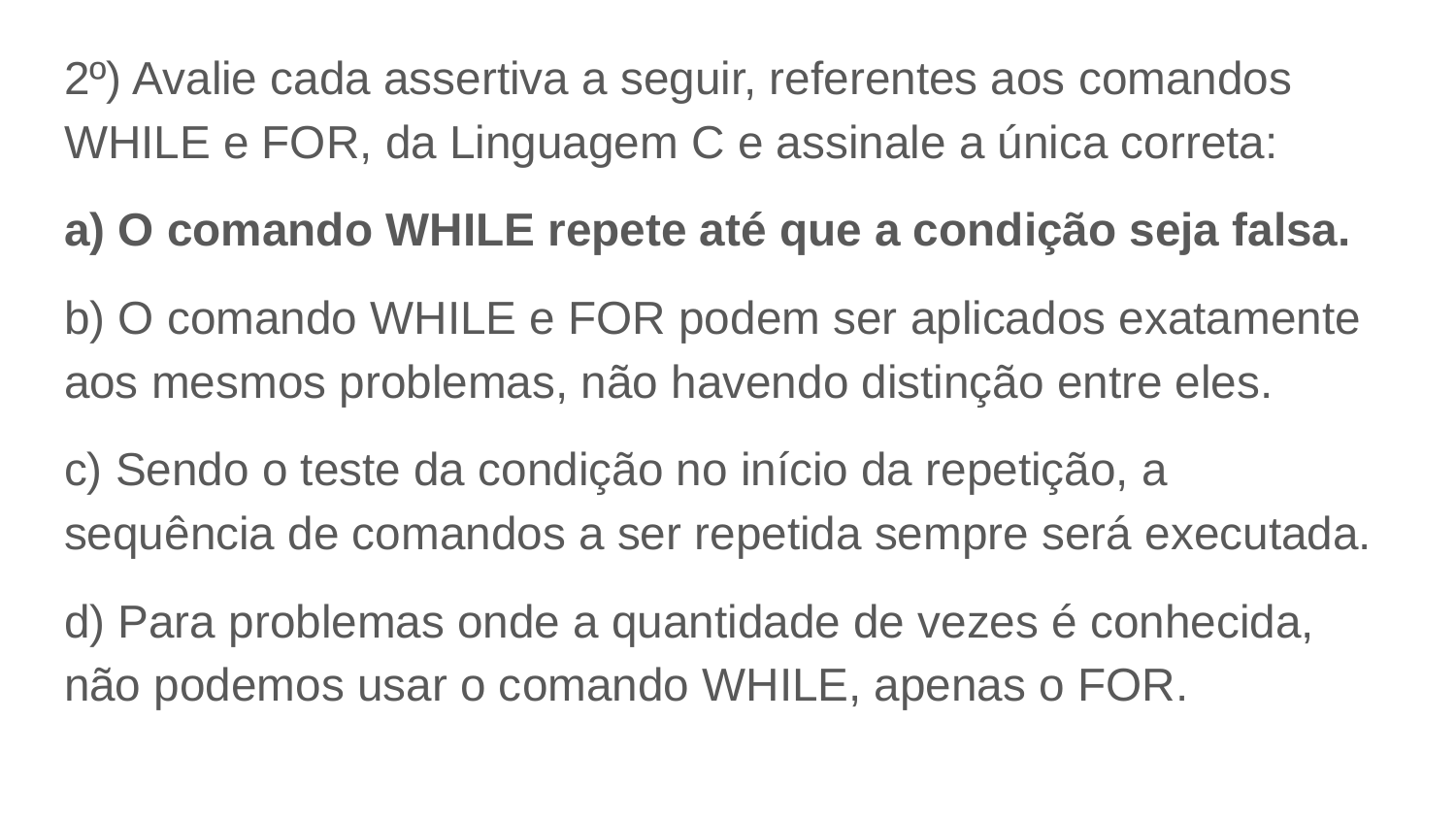

2º) Avalie cada assertiva a seguir, referentes aos comandos WHILE e FOR, da Linguagem C e assinale a única correta:
a) O comando WHILE repete até que a condição seja falsa.
b) O comando WHILE e FOR podem ser aplicados exatamente aos mesmos problemas, não havendo distinção entre eles.
c) Sendo o teste da condição no início da repetição, a sequência de comandos a ser repetida sempre será executada.
d) Para problemas onde a quantidade de vezes é conhecida, não podemos usar o comando WHILE, apenas o FOR.